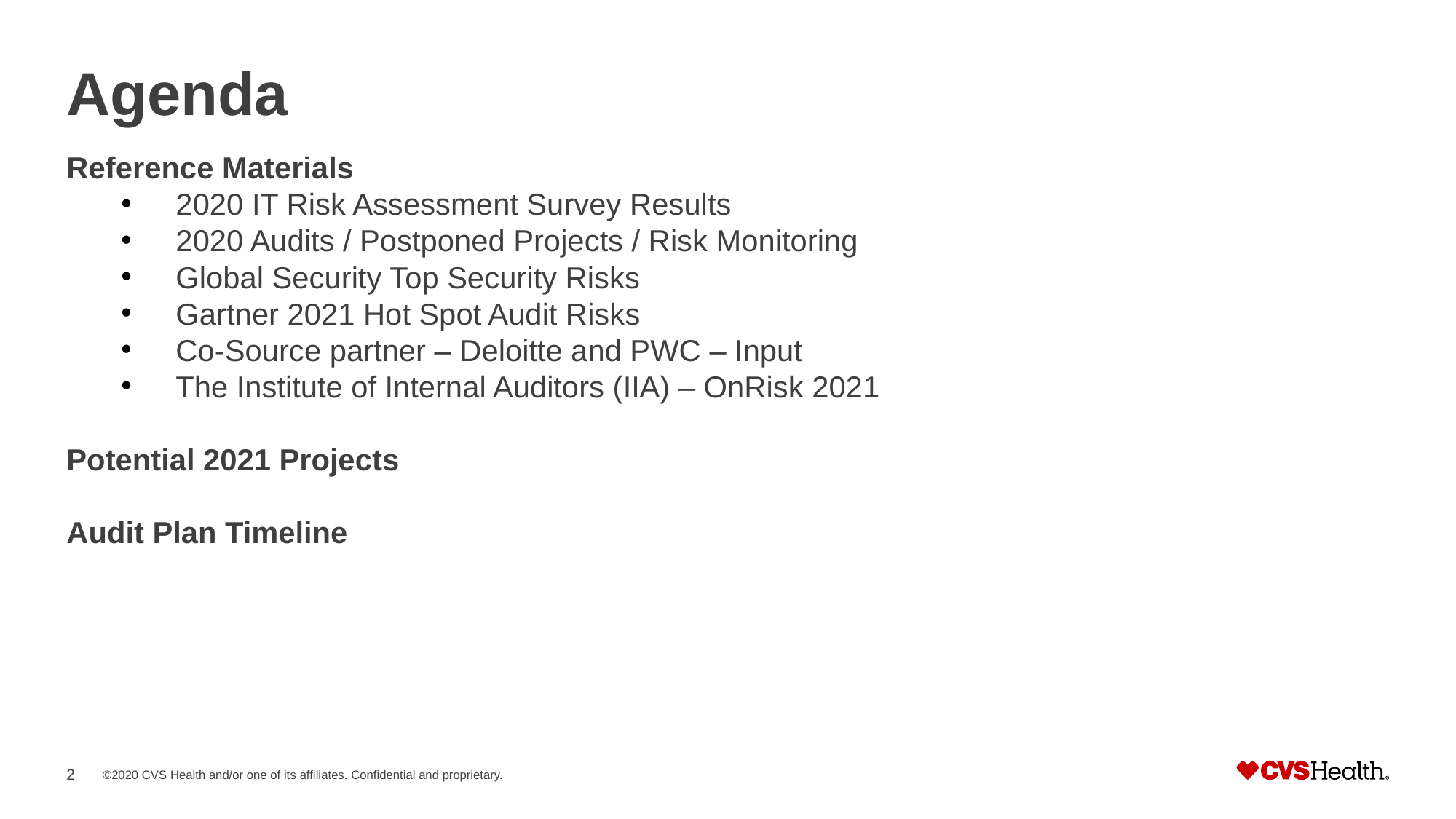

# Agenda
Reference Materials
2020 IT Risk Assessment Survey Results
2020 Audits / Postponed Projects / Risk Monitoring
Global Security Top Security Risks
Gartner 2021 Hot Spot Audit Risks
Co-Source partner – Deloitte and PWC – Input
The Institute of Internal Auditors (IIA) – OnRisk 2021

Potential 2021 Projects

Audit Plan Timeline